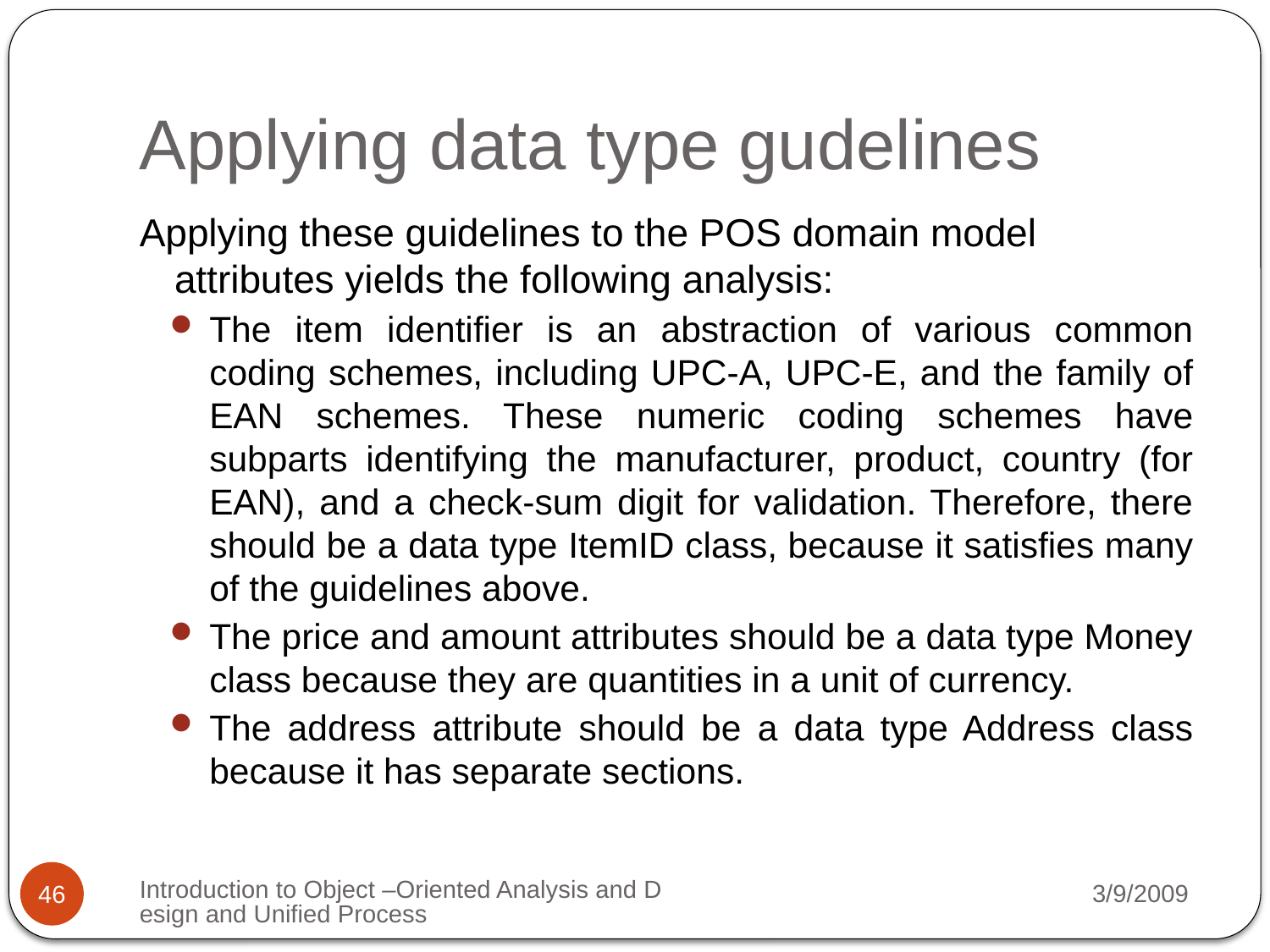

# Applying data type gudelines
Applying these guidelines to the POS domain model attributes yields the following analysis:
The item identifier is an abstraction of various common coding schemes, including UPC-A, UPC-E, and the family of EAN schemes. These numeric coding schemes have subparts identifying the manufacturer, product, country (for EAN), and a check-sum digit for validation. Therefore, there should be a data type ItemID class, because it satisfies many of the guidelines above.
The price and amount attributes should be a data type Money class because they are quantities in a unit of currency.
The address attribute should be a data type Address class because it has separate sections.

Introduction to Object –Oriented Analysis and Design and Unified Process
3/9/2009
46